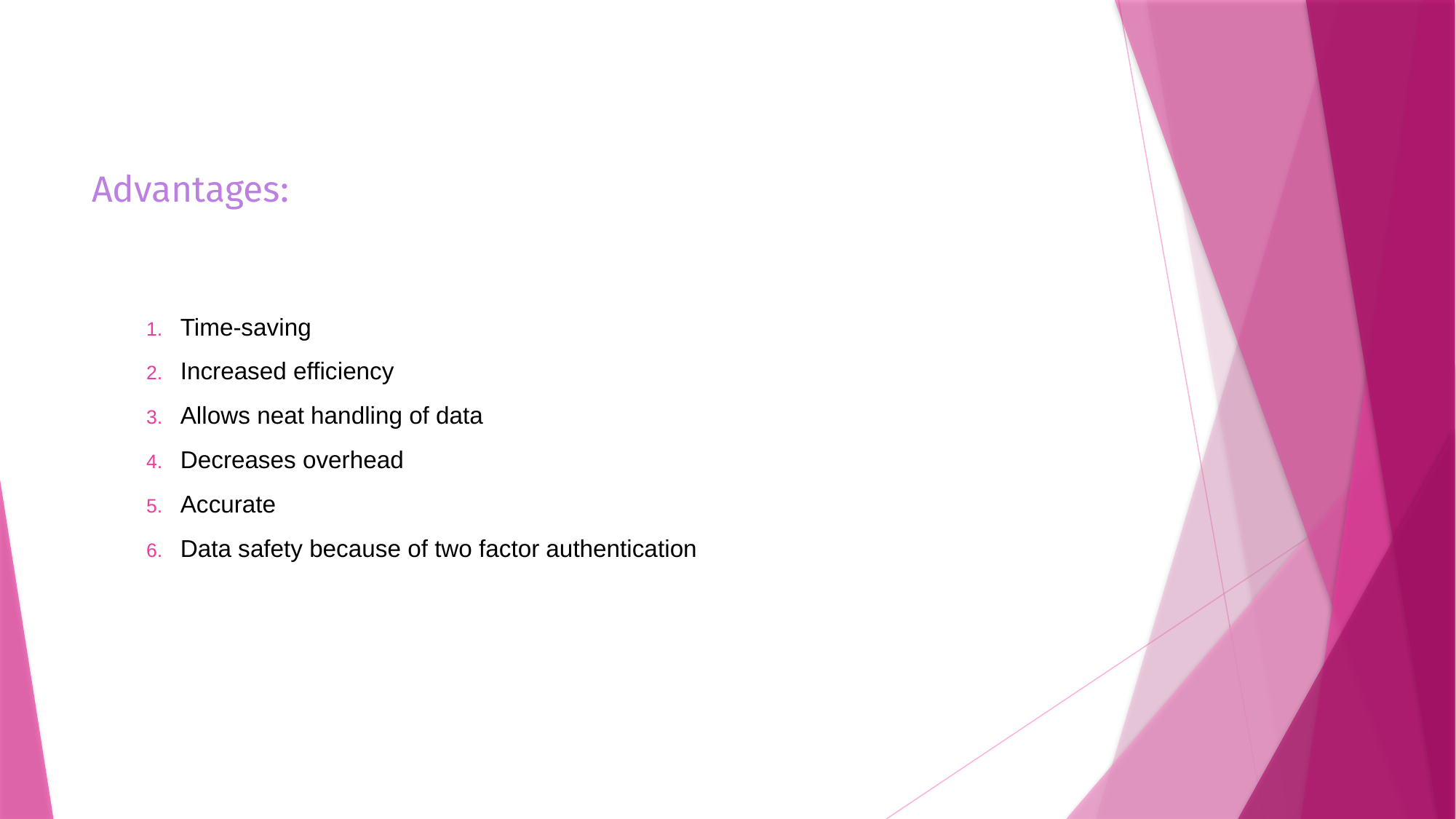

# Advantages:

Time-saving
Increased efficiency
Allows neat handling of data
Decreases overhead
Accurate
Data safety because of two factor authentication